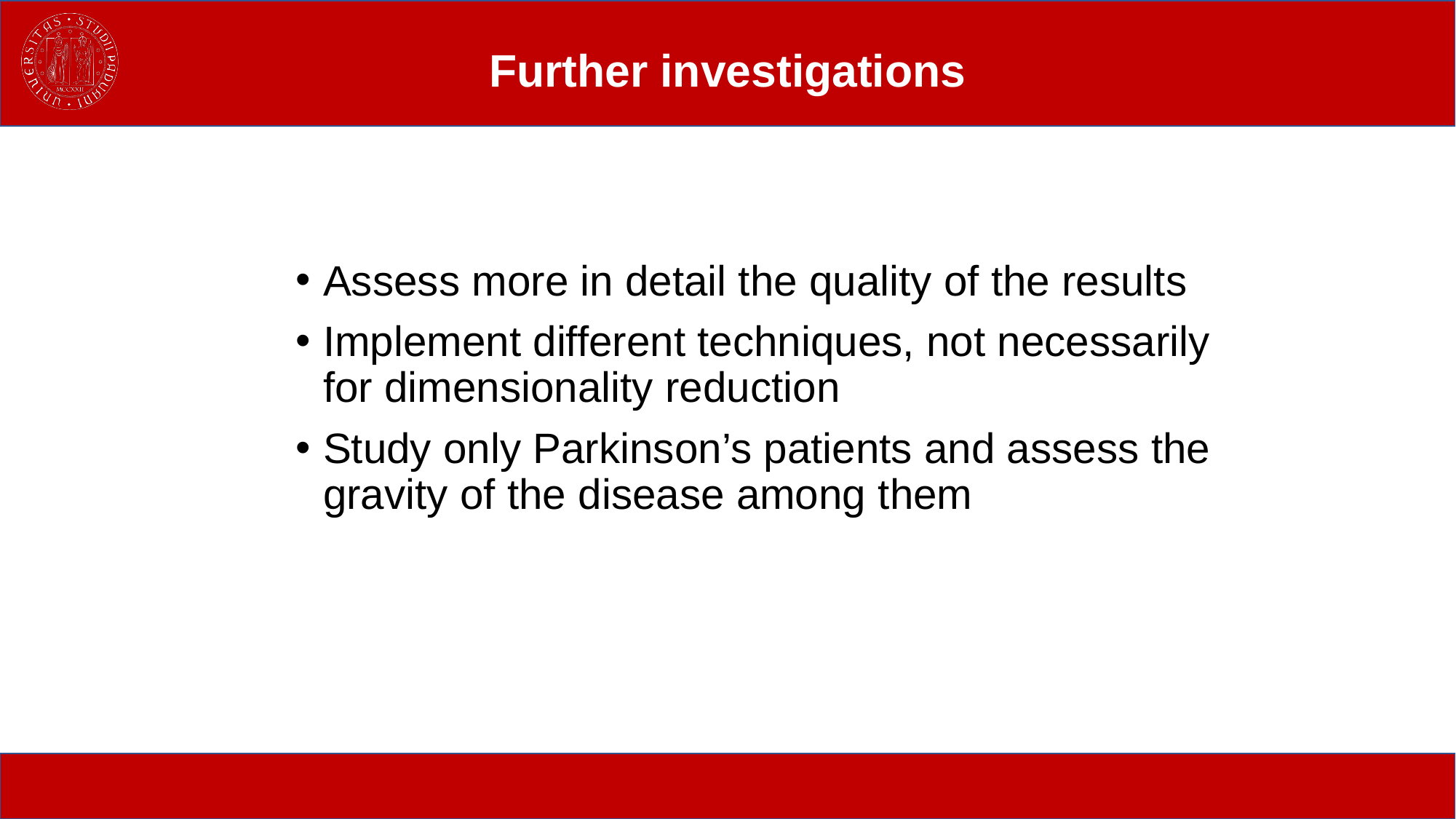

# Further investigations
Assess more in detail the quality of the results
Implement different techniques, not necessarily for dimensionality reduction
Study only Parkinson’s patients and assess the gravity of the disease among them